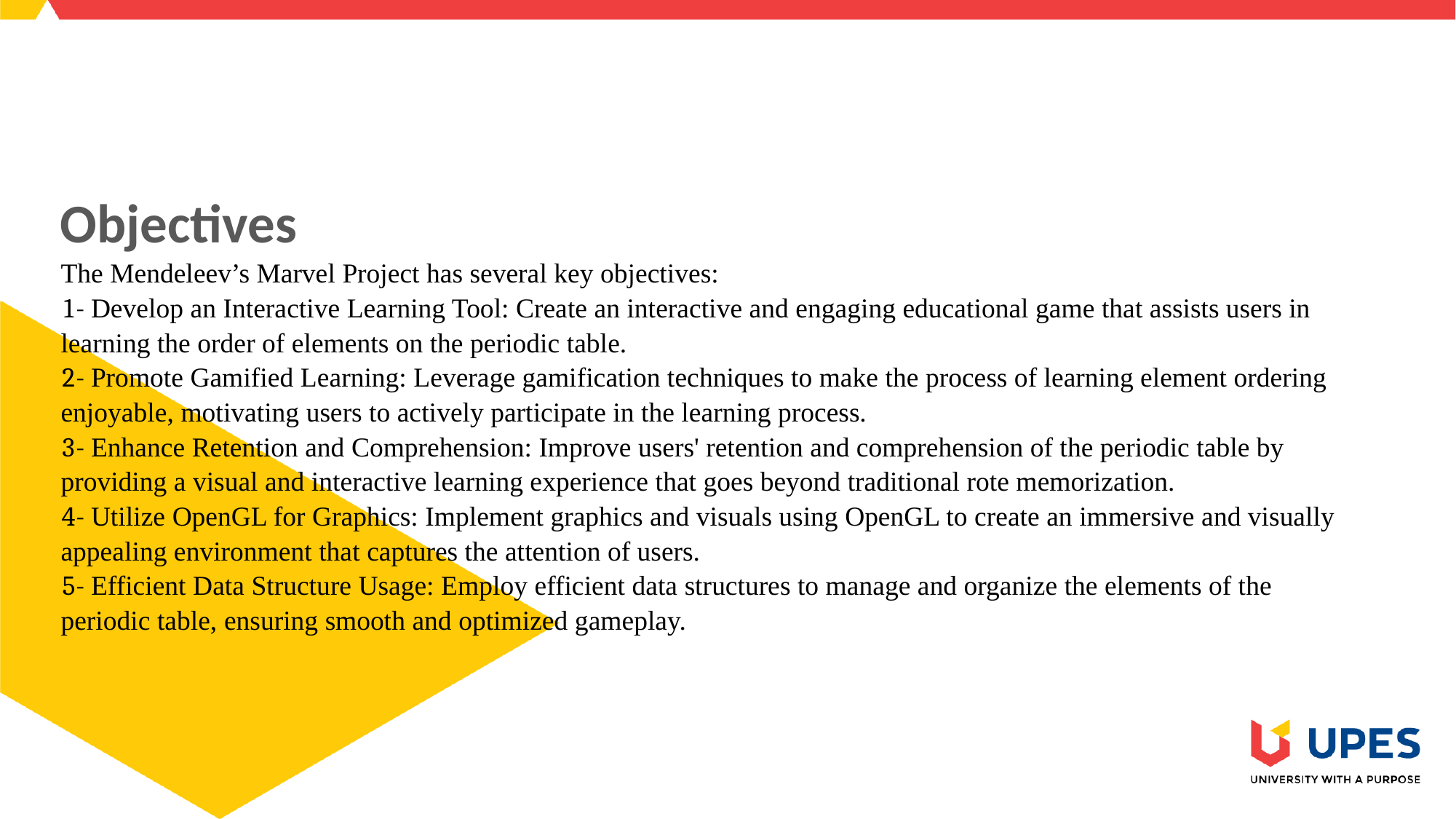

# Objectives The Mendeleev’s Marvel Project has several key objectives: 1- Develop an Interactive Learning Tool: Create an interactive and engaging educational game that assists users in learning the order of elements on the periodic table. 2- Promote Gamified Learning: Leverage gamification techniques to make the process of learning element ordering enjoyable, motivating users to actively participate in the learning process. 3- Enhance Retention and Comprehension: Improve users' retention and comprehension of the periodic table by providing a visual and interactive learning experience that goes beyond traditional rote memorization. 4- Utilize OpenGL for Graphics: Implement graphics and visuals using OpenGL to create an immersive and visually appealing environment that captures the attention of users. 5- Efficient Data Structure Usage: Employ efficient data structures to manage and organize the elements of the periodic table, ensuring smooth and optimized gameplay.